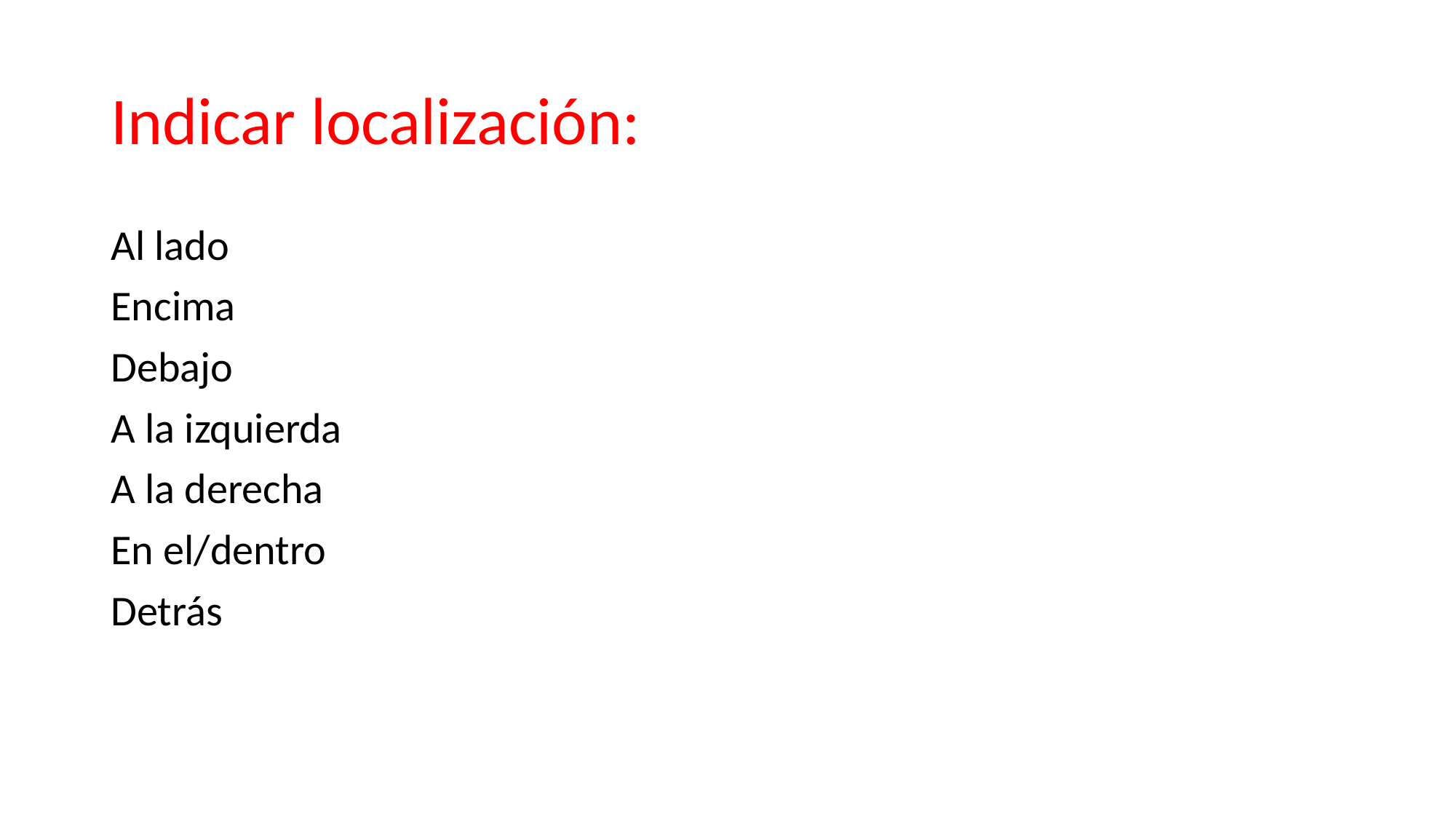

# Indicar localización:
Al lado
Encima
Debajo
A la izquierda
A la derecha
En el/dentro
Detrás